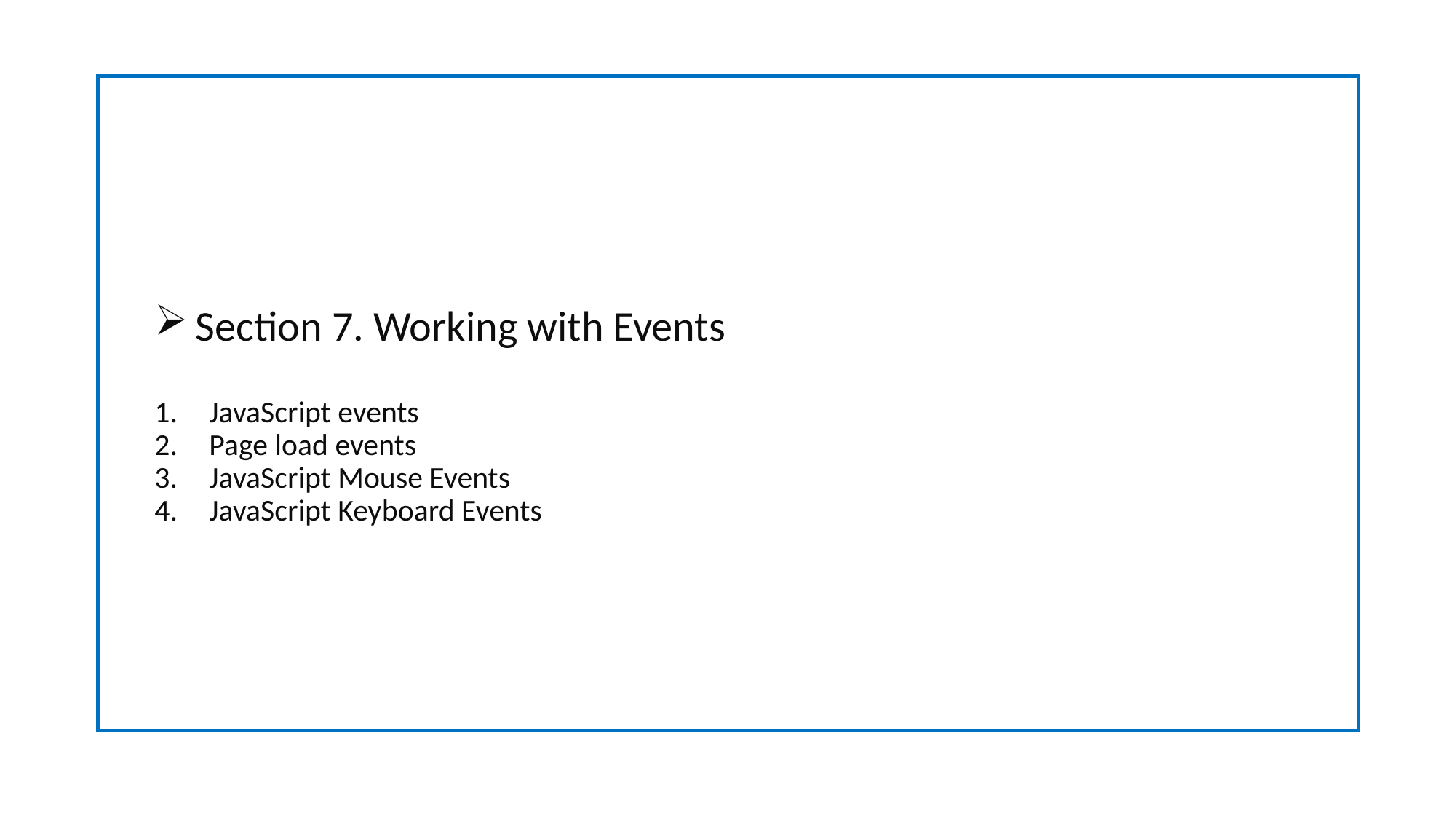

Section 7. Working with Events

JavaScript events
Page load events
JavaScript Mouse Events
JavaScript Keyboard Events